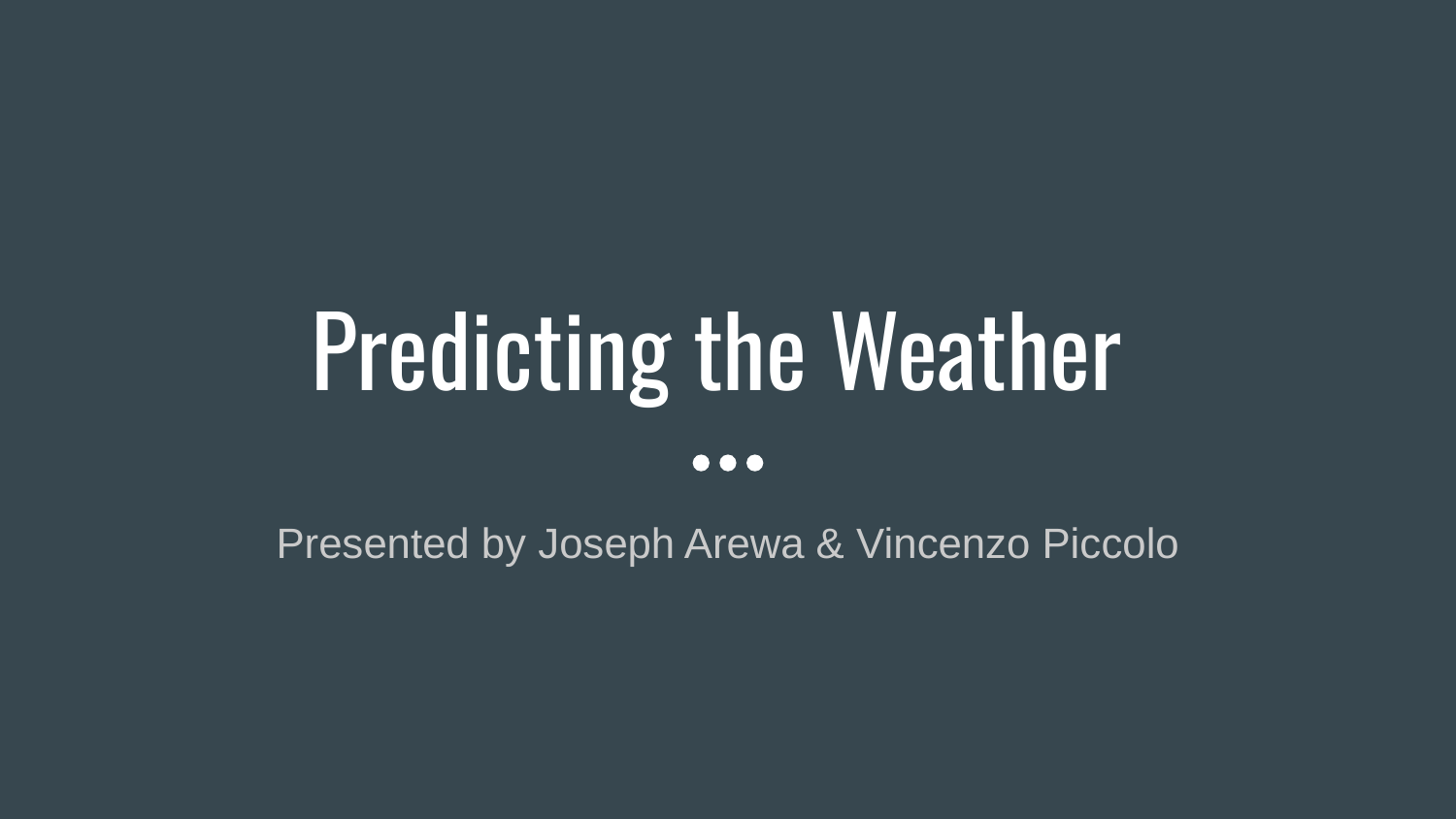

# Predicting the Weather
Presented by Joseph Arewa & Vincenzo Piccolo